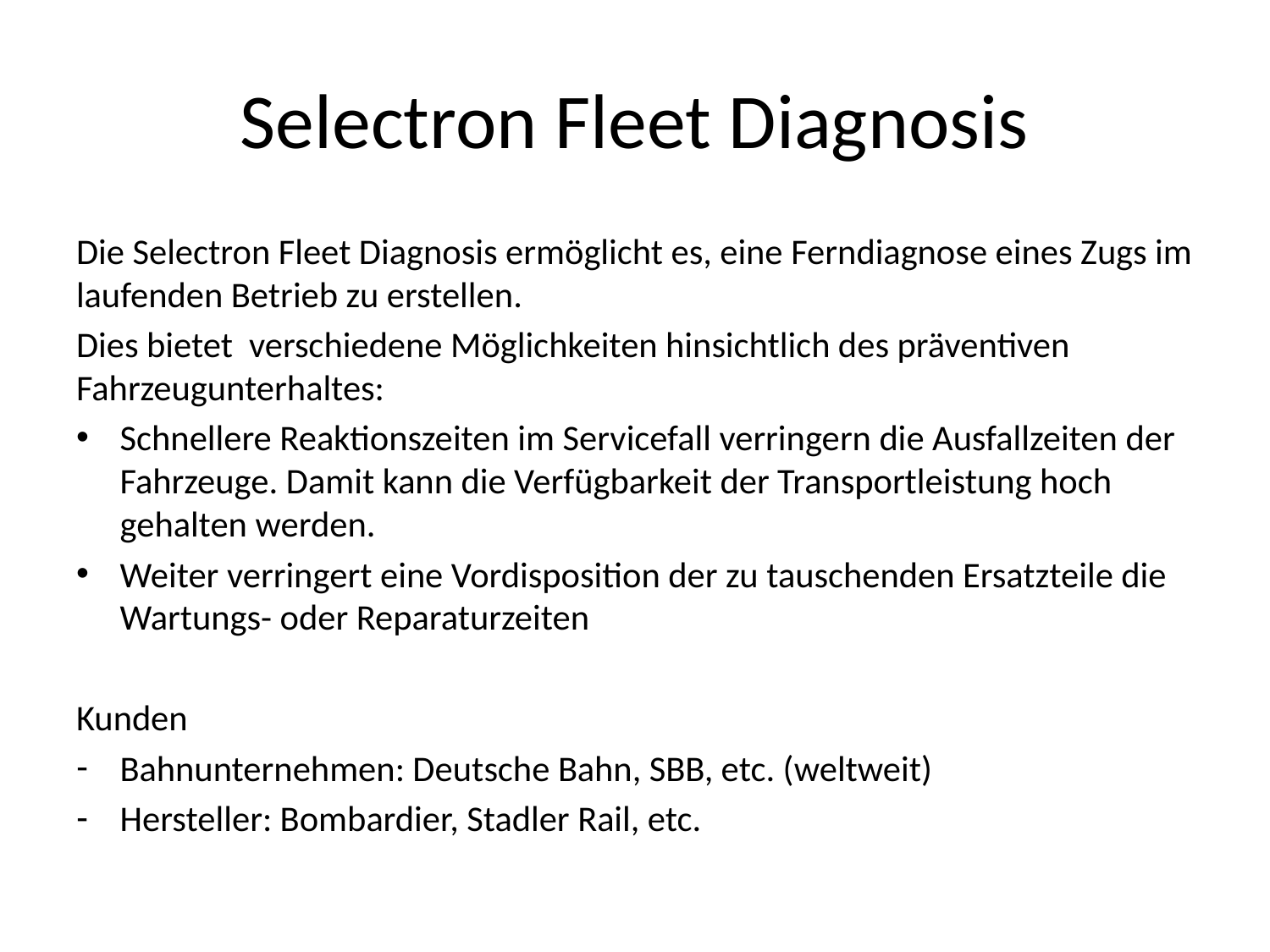

# Selectron Fleet Diagnosis
Die Selectron Fleet Diagnosis ermöglicht es, eine Ferndiagnose eines Zugs im laufenden Betrieb zu erstellen.
Dies bietet  verschiedene Möglichkeiten hinsichtlich des präventiven Fahrzeugunterhaltes:
Schnellere Reaktionszeiten im Servicefall verringern die Ausfallzeiten der Fahrzeuge. Damit kann die Verfügbarkeit der Transportleistung hoch gehalten werden.
Weiter verringert eine Vordisposition der zu tauschenden Ersatzteile die Wartungs- oder Reparaturzeiten

Kunden
Bahnunternehmen: Deutsche Bahn, SBB, etc. (weltweit)
Hersteller: Bombardier, Stadler Rail, etc.